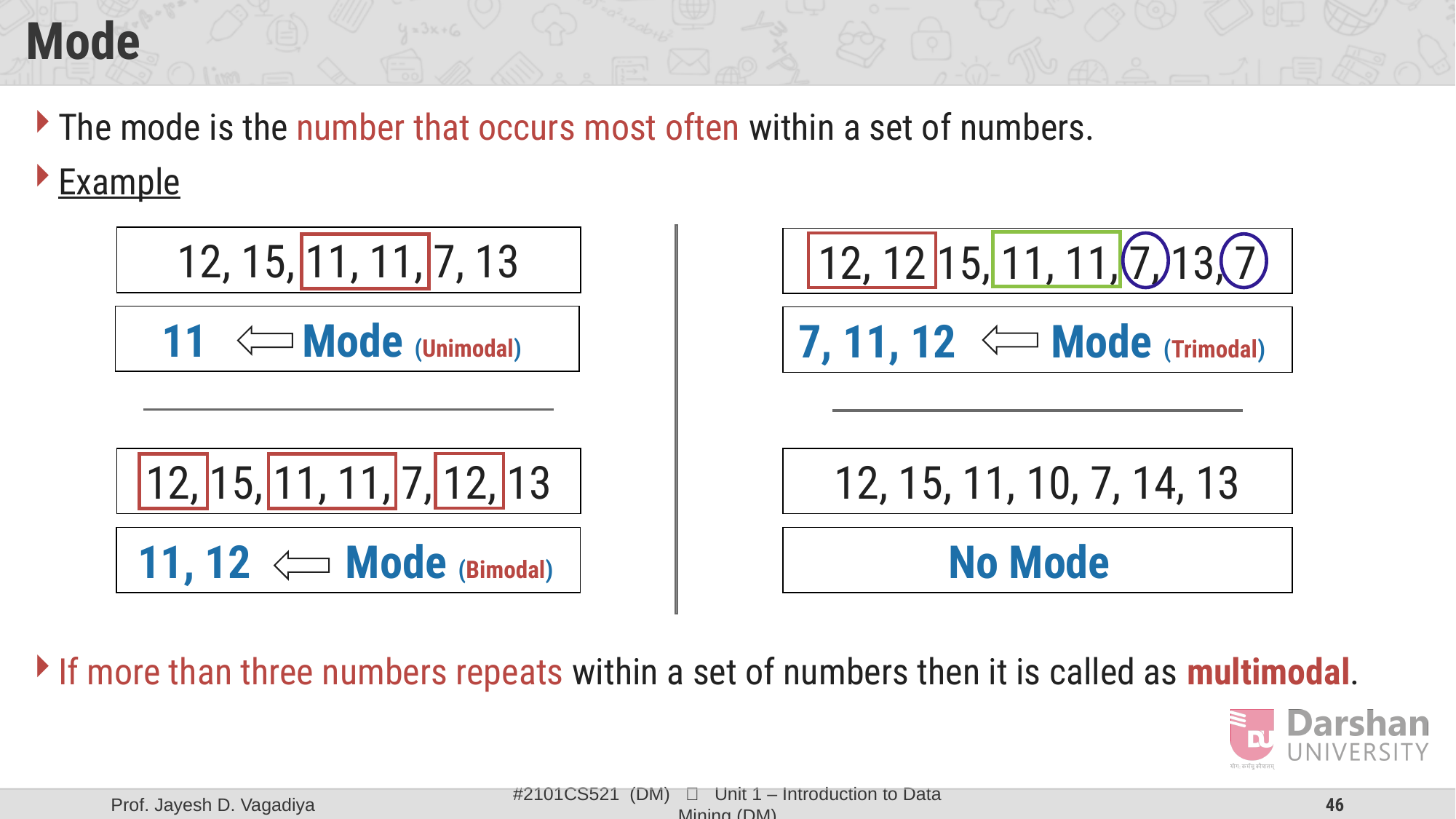

# Mode
The mode is the number that occurs most often within a set of numbers.
Example

If more than three numbers repeats within a set of numbers then it is called as multimodal.

12, 15, 11, 11, 7, 13
12, 12 15, 11, 11, 7, 13, 7

11         Mode (Unimodal)
7, 11, 12         Mode (Trimodal)

12, 15, 11, 11, 7, 12, 13
12, 15, 11, 10, 7, 14, 13

11, 12         Mode (Bimodal)
No Mode